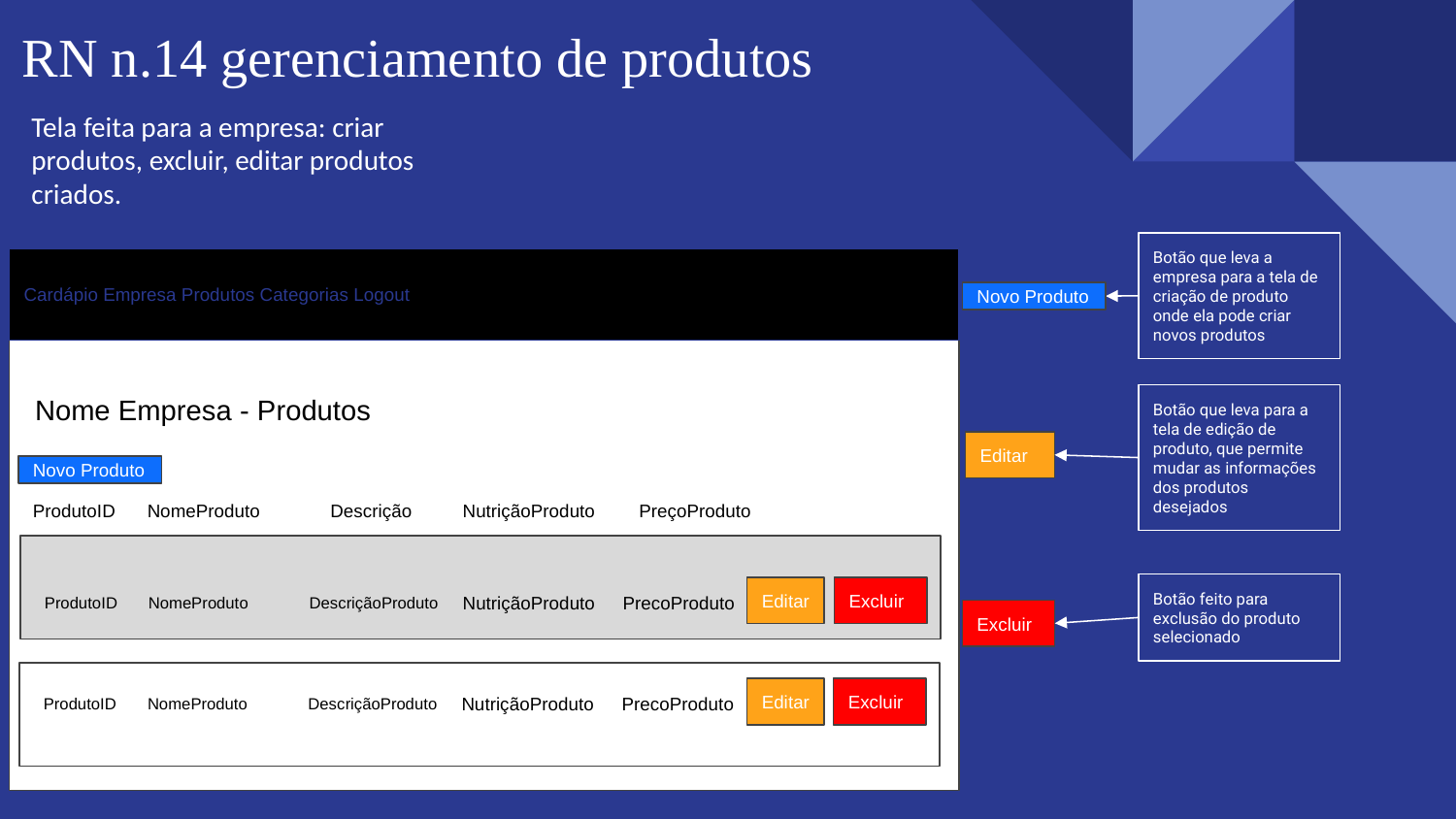

# RN n.14 gerenciamento de produtos
Tela feita para a empresa: criar produtos, excluir, editar produtos criados.
Botão que leva a empresa para a tela de criação de produto onde ela pode criar novos produtos
Cardápio Empresa Produtos Categorias Logout

Novo Produto
Nome Empresa - Produtos
Botão que leva para a tela de edição de produto, que permite mudar as informações dos produtos desejados
Editar
Novo Produto
NutriçãoProduto
ProdutoID
NomeProduto
Descrição
PreçoProduto

Botão feito para exclusão do produto selecionado
Excluir
Editar
ProdutoID
NomeProduto
DescriçãoProduto
NutriçãoProduto
PrecoProduto
Excluir

Editar
Excluir
ProdutoID
NomeProduto
DescriçãoProduto
NutriçãoProduto
PrecoProduto